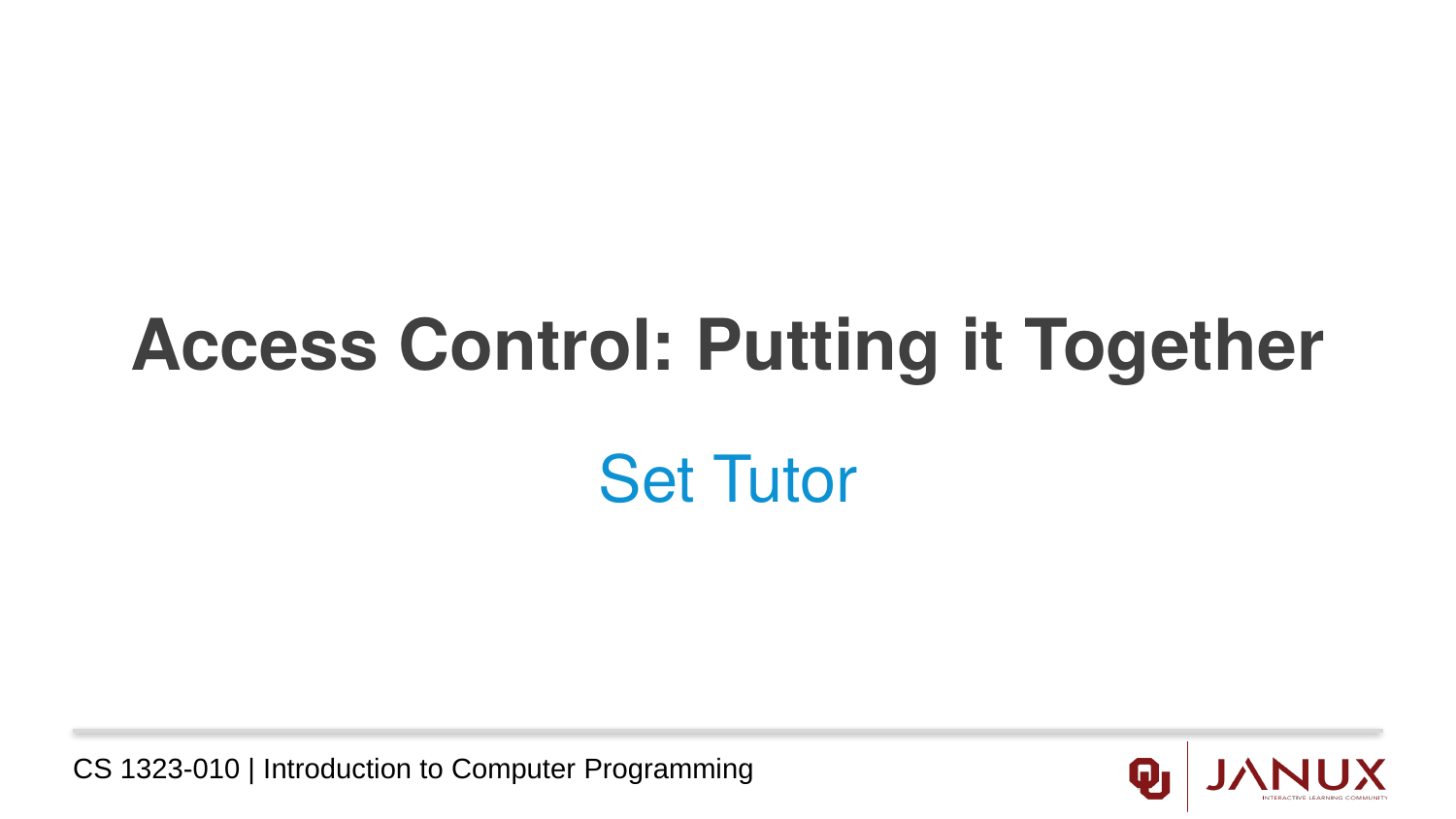

# Access Control: Putting it Together
Set Tutor